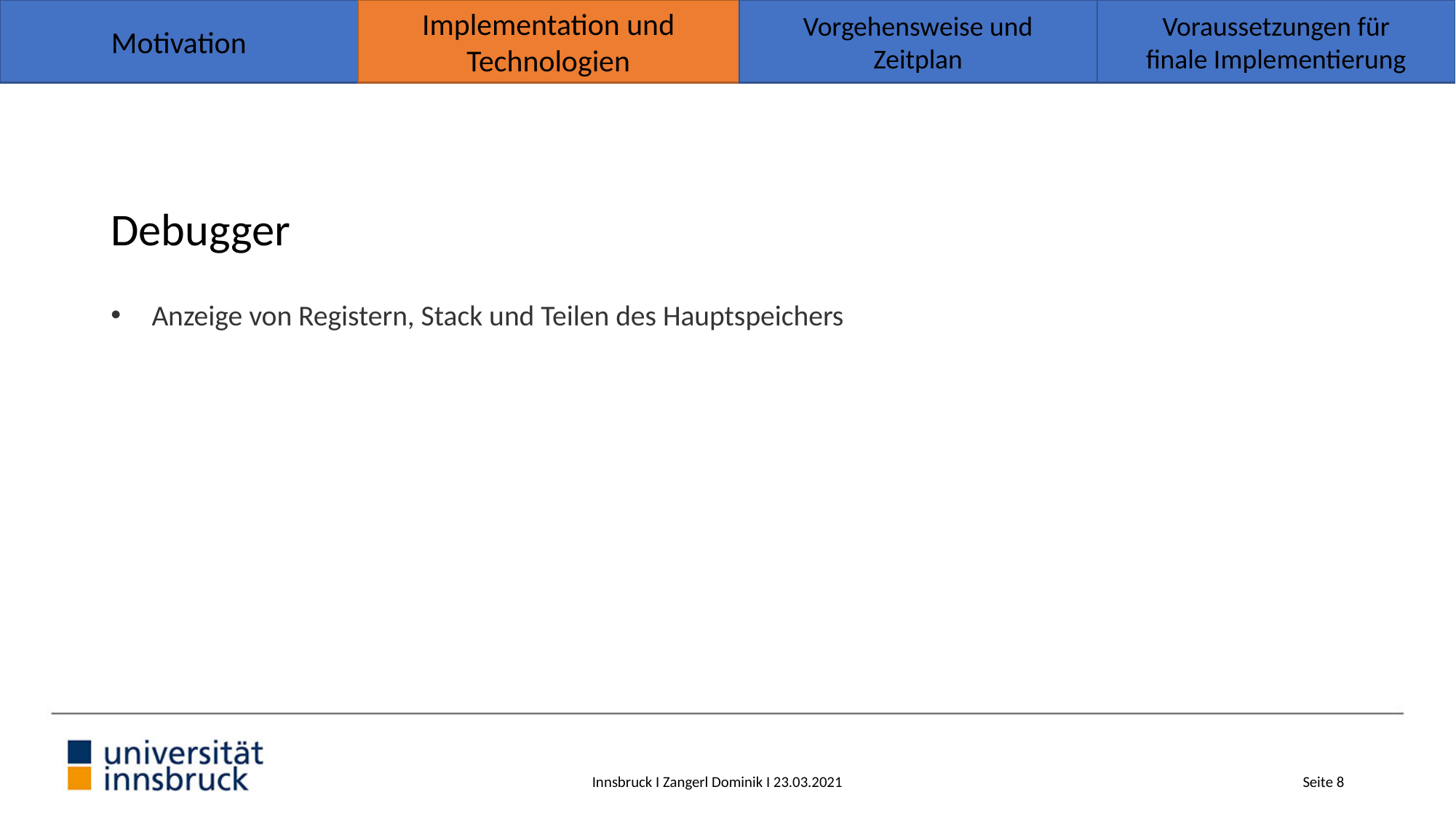

Implementation und
Technologien
Vorgehensweise und
Zeitplan
Voraussetzungen für
finale Implementierung
Motivation
# Debugger
Anzeige von Registern, Stack und Teilen des Hauptspeichers

Innsbruck I Zangerl Dominik I 23.03.2021
Seite 8